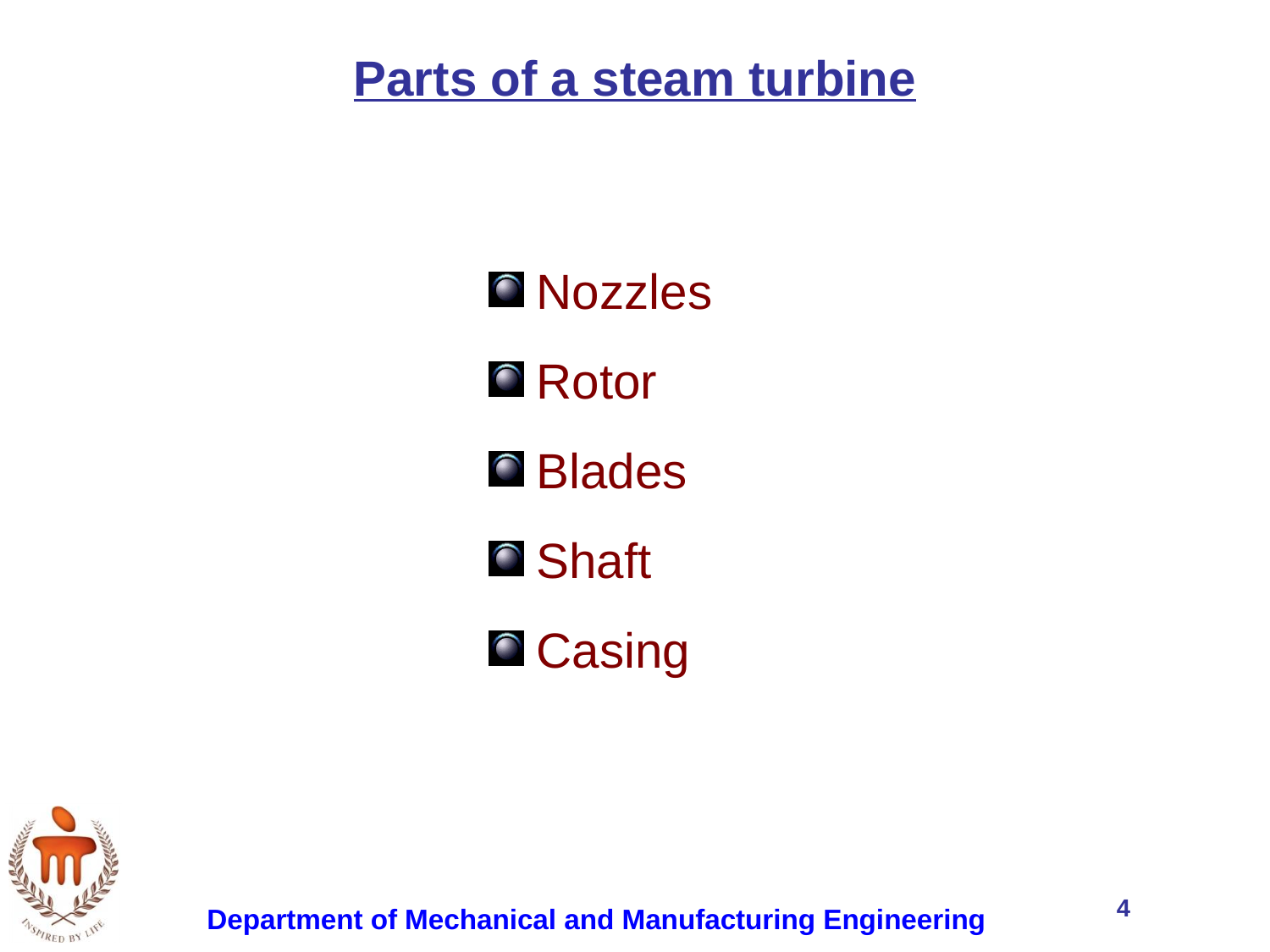

# Parts of a steam turbine
Nozzles
Rotor
Blades
Shaft
Casing
4
Department of Mechanical and Manufacturing Engineering